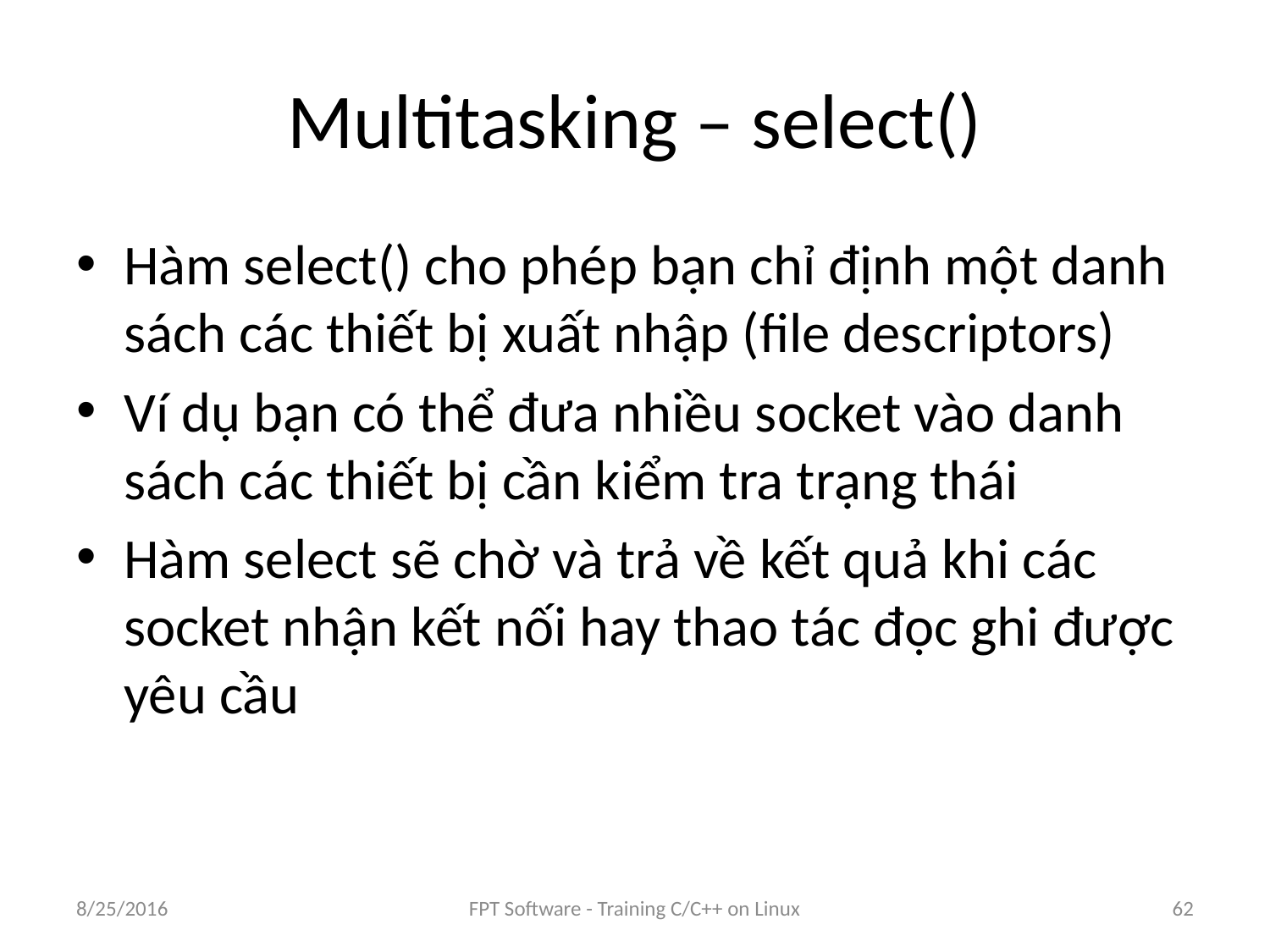

# Multitasking – select()
Hàm select() cho phép bạn chỉ định một danh sách các thiết bị xuất nhập (file descriptors)
Ví dụ bạn có thể đưa nhiều socket vào danh sách các thiết bị cần kiểm tra trạng thái
Hàm select sẽ chờ và trả về kết quả khi các socket nhận kết nối hay thao tác đọc ghi được yêu cầu
8/25/2016
FPT Software - Training C/C++ on Linux
62